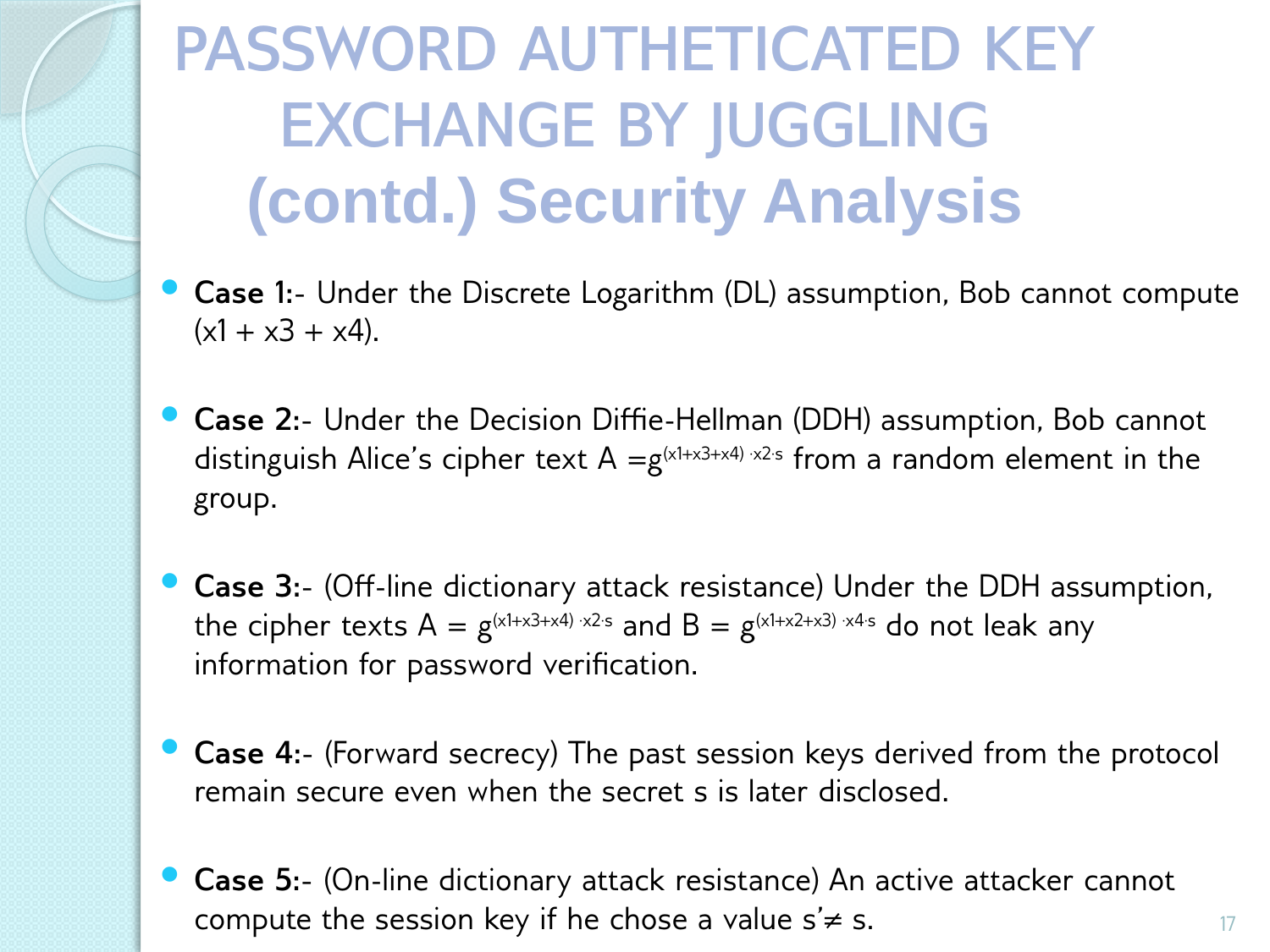

PASSWORD AUTHETICATED KEY EXCHANGE BY JUGGLING
(contd.) Security Analysis
Case 1:- Under the Discrete Logarithm (DL) assumption, Bob cannot compute (x1 + x3 + x4).

Case 2:- Under the Decision Diffie-Hellman (DDH) assumption, Bob cannot distinguish Alice’s cipher text A =g(x1+x3+x4) ·x2·s from a random element in the group.

Case 3:- (Off-line dictionary attack resistance) Under the DDH assumption, the cipher texts A = g(x1+x3+x4) ·x2·s and B = g(x1+x2+x3) ·x4·s do not leak any information for password verification.

Case 4:- (Forward secrecy) The past session keys derived from the protocol remain secure even when the secret s is later disclosed.

Case 5:- (On-line dictionary attack resistance) An active attacker cannot compute the session key if he chose a value s’≠ s.

17